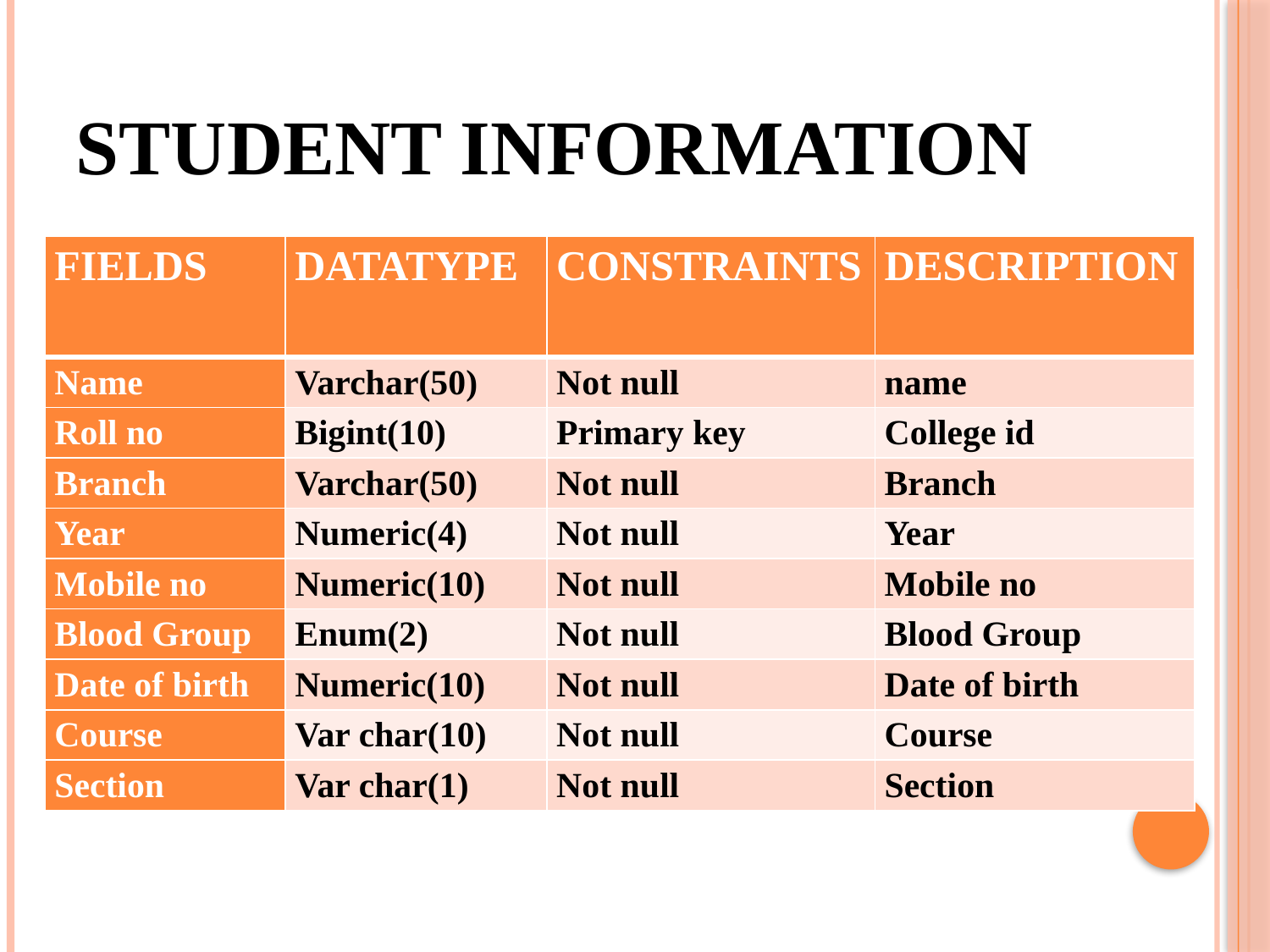

# STUDENT INFORMATION
| FIELDS | DATATYPE | CONSTRAINTS | DESCRIPTION |
| --- | --- | --- | --- |
| Name | Varchar(50) | Not null | name |
| Roll no | Bigint(10) | Primary key | College id |
| Branch | Varchar(50) | Not null | Branch |
| Year | Numeric(4) | Not null | Year |
| Mobile no | Numeric(10) | Not null | Mobile no |
| Blood Group | Enum(2) | Not null | Blood Group |
| Date of birth | Numeric(10) | Not null | Date of birth |
| Course | Var char(10) | Not null | Course |
| Section | Var char(1) | Not null | Section |